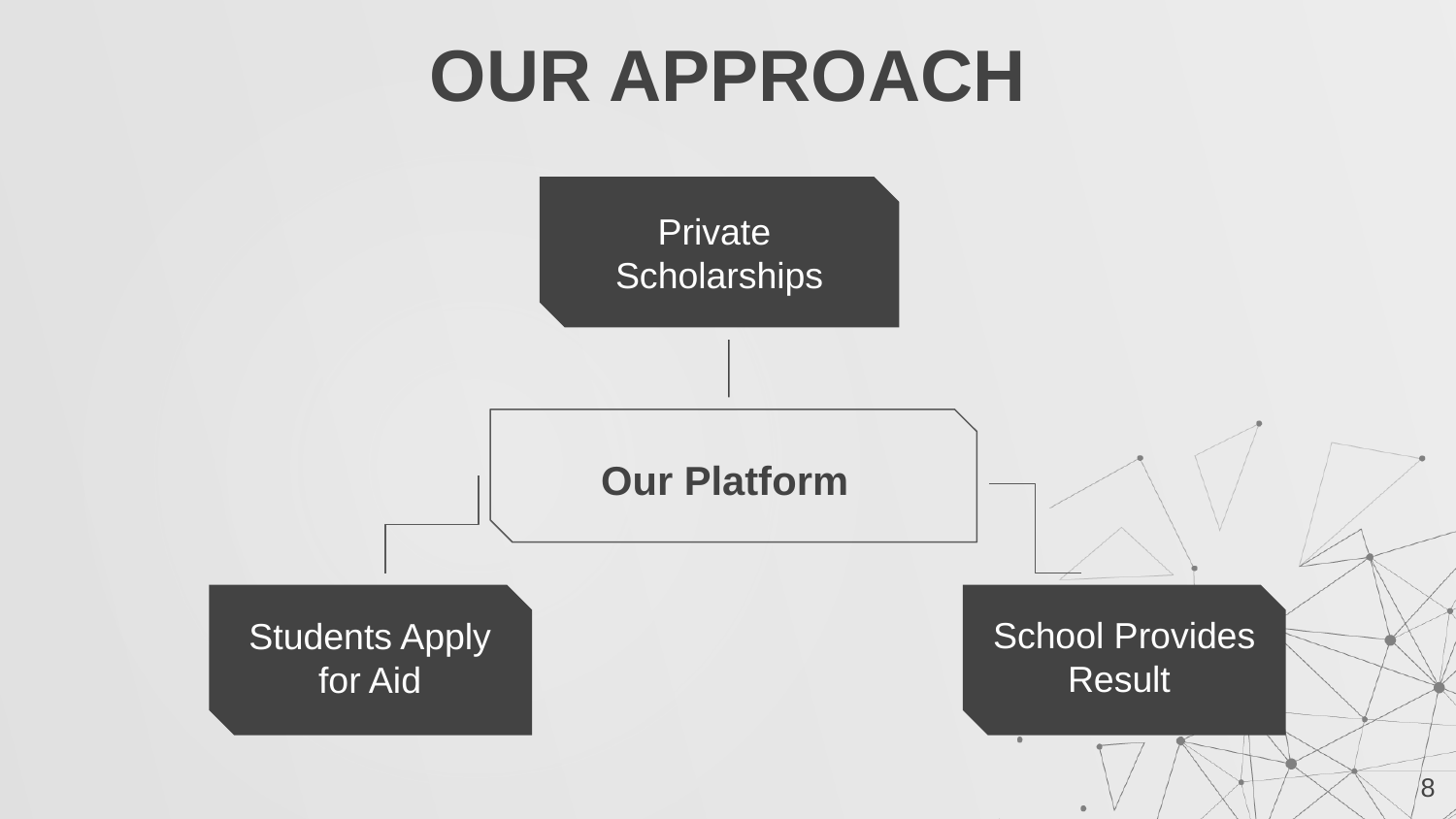

# OUR APPROACH
Private
Scholarships

Our Platform

Students Apply for Aid
School Provides Result
8